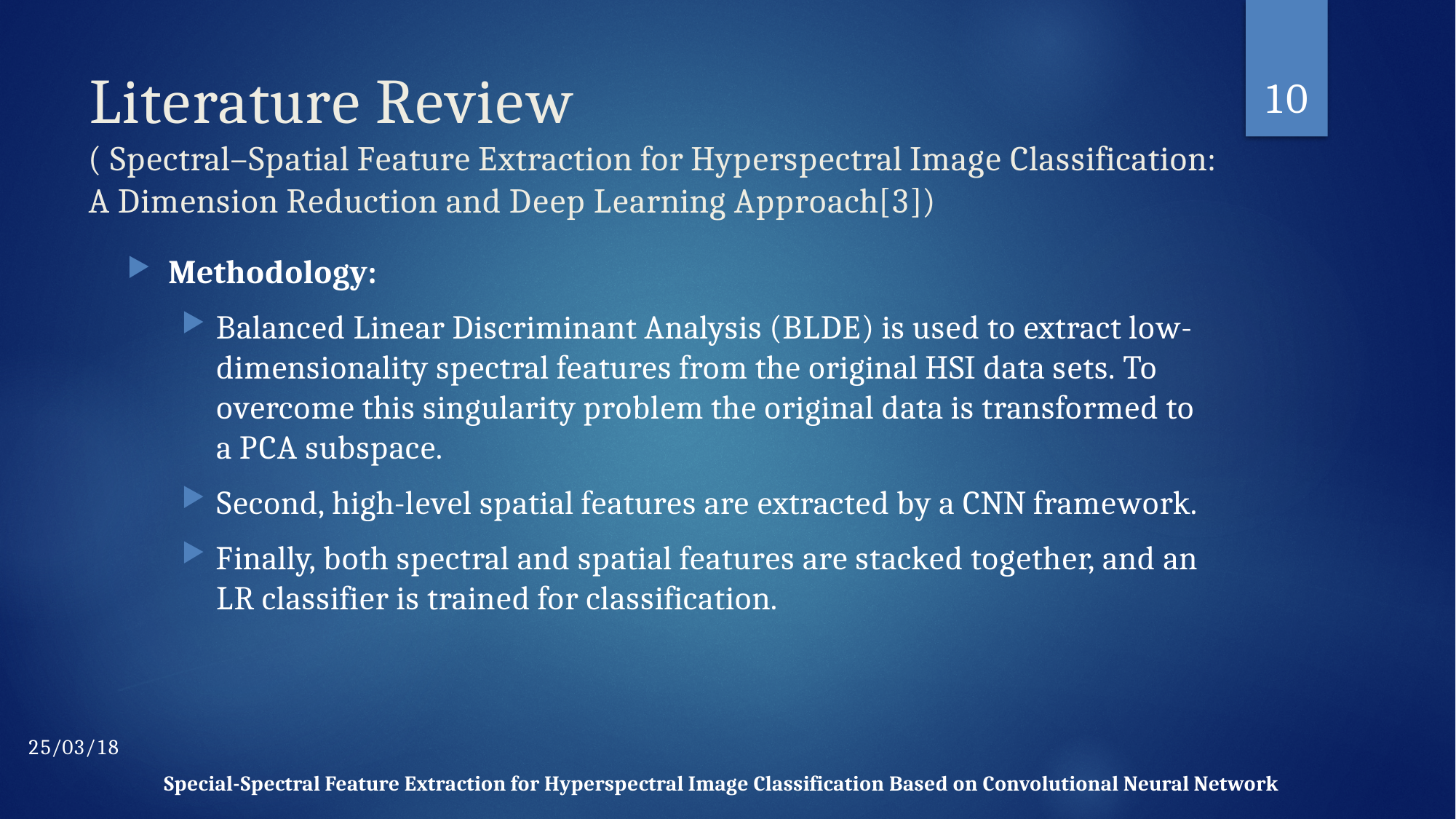

10
# Literature Review ( Spectral–Spatial Feature Extraction for Hyperspectral Image Classification: A Dimension Reduction and Deep Learning Approach[3])
Methodology:
Balanced Linear Discriminant Analysis (BLDE) is used to extract low-dimensionality spectral features from the original HSI data sets. To overcome this singularity problem the original data is transformed to a PCA subspace.
Second, high-level spatial features are extracted by a CNN framework.
Finally, both spectral and spatial features are stacked together, and an LR classifier is trained for classification.

25/03/18
Special-Spectral Feature Extraction for Hyperspectral Image Classification Based on Convolutional Neural Network